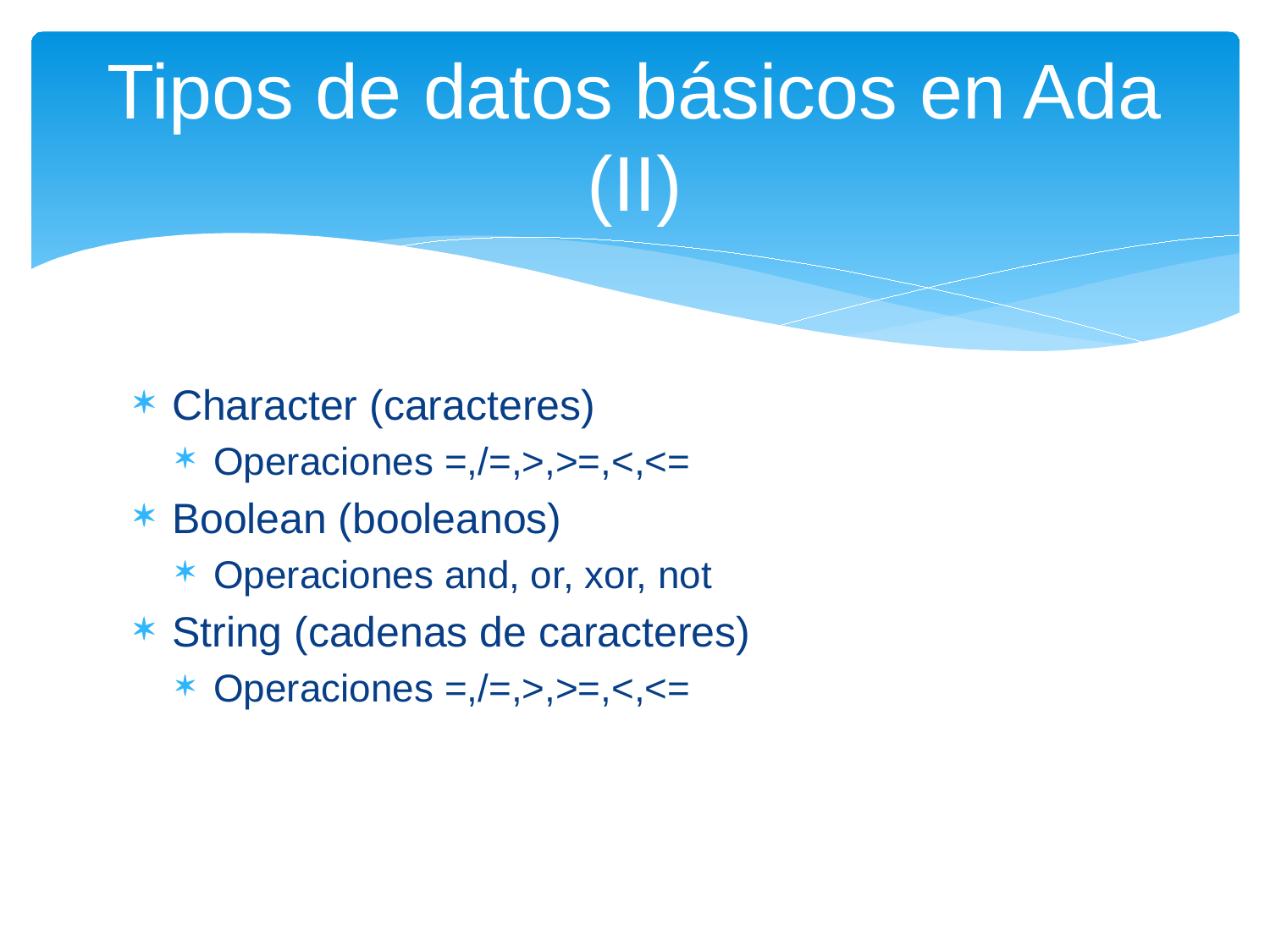

# Tipos de datos básicos en Ada (II)
Character (caracteres)
Operaciones =,/=,>,>=,<,<=
Boolean (booleanos)
Operaciones and, or, xor, not
String (cadenas de caracteres)
Operaciones =,/=,>,>=,<,<=